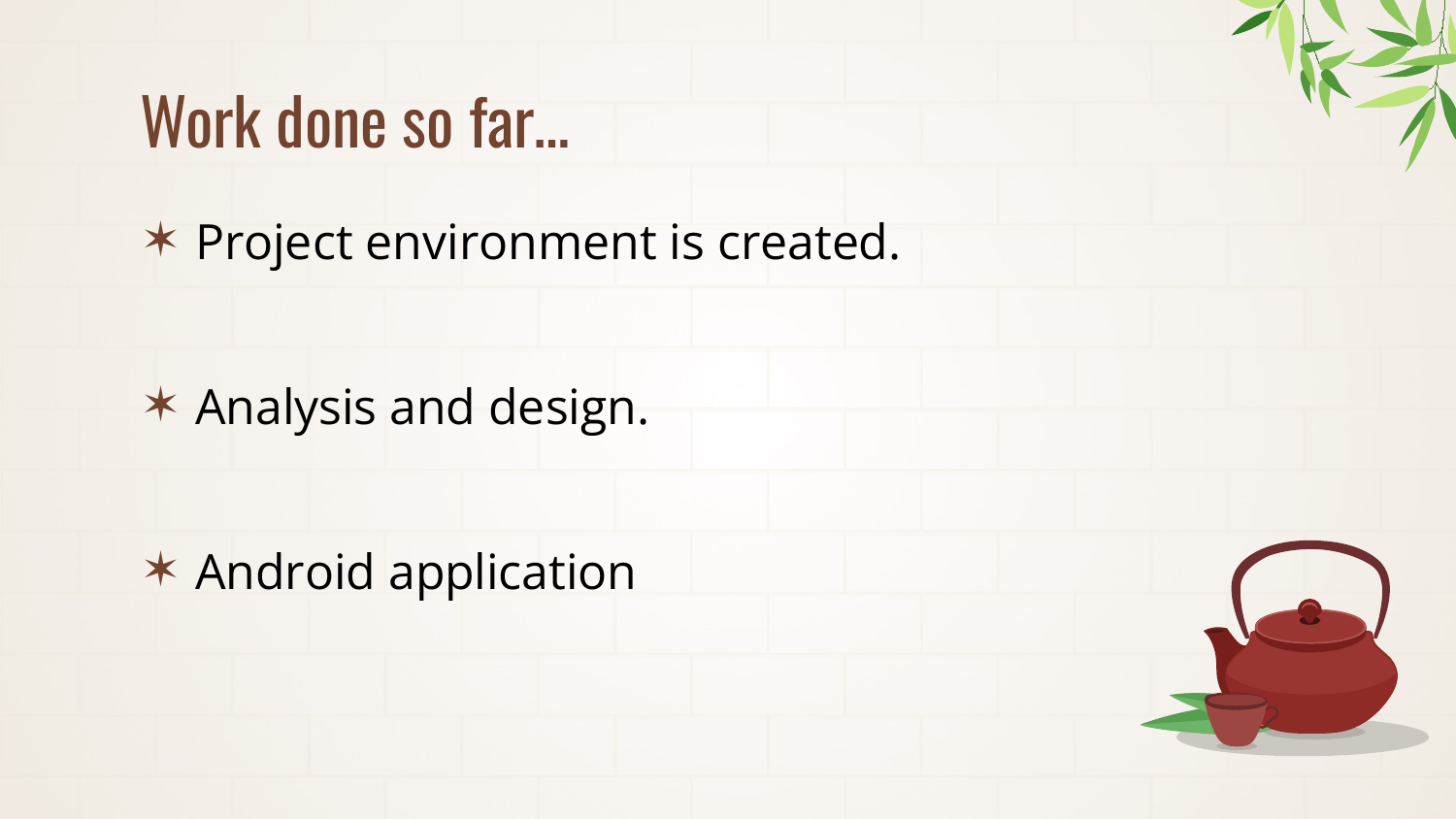

# Work done so far…
Project environment is created.

Analysis and design.

Android application